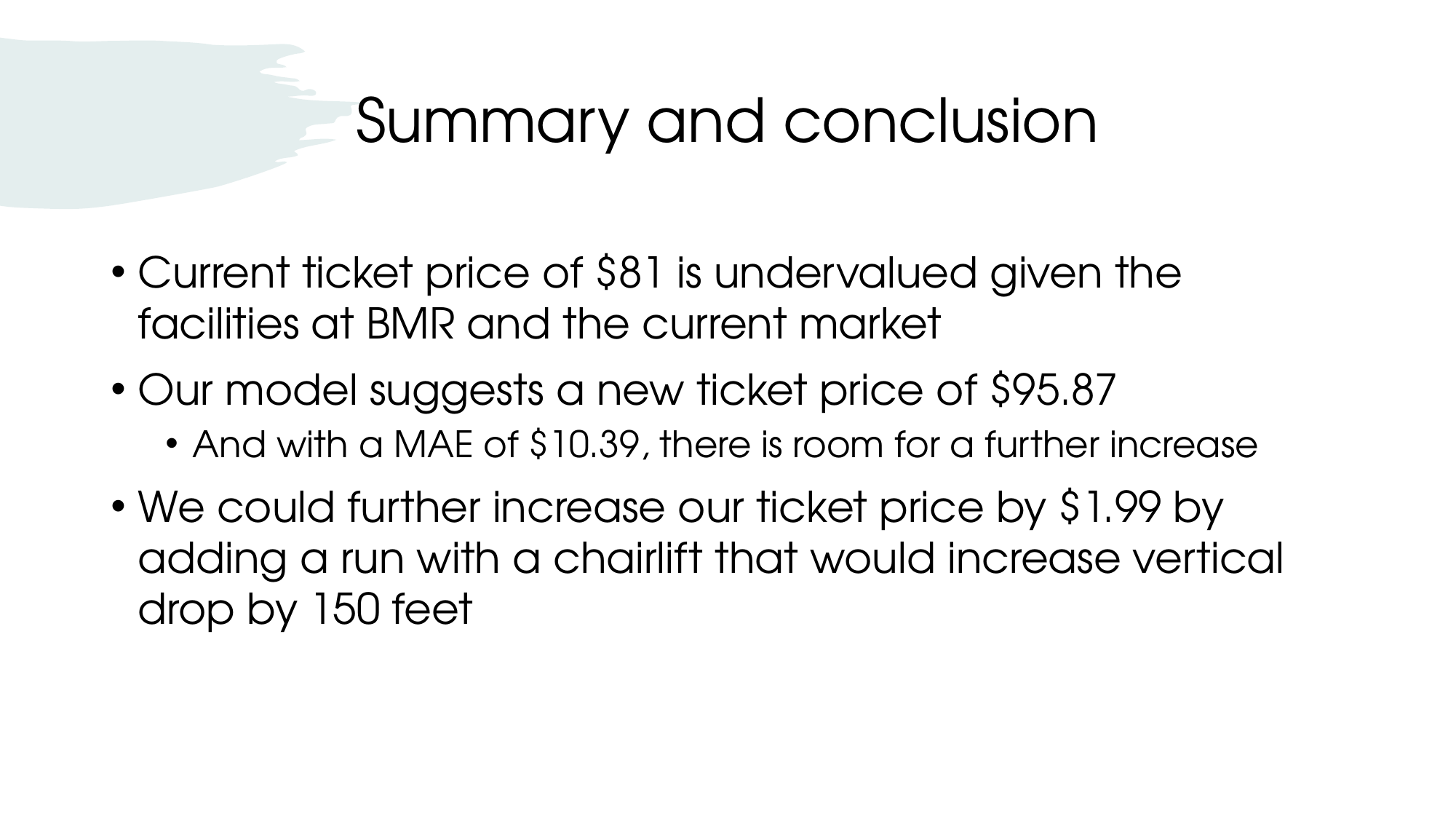

# Summary and conclusion
Current ticket price of $81 is undervalued given the facilities at BMR and the current market
Our model suggests a new ticket price of $95.87
And with a MAE of $10.39, there is room for a further increase
We could further increase our ticket price by $1.99 by adding a run with a chairlift that would increase vertical drop by 150 feet